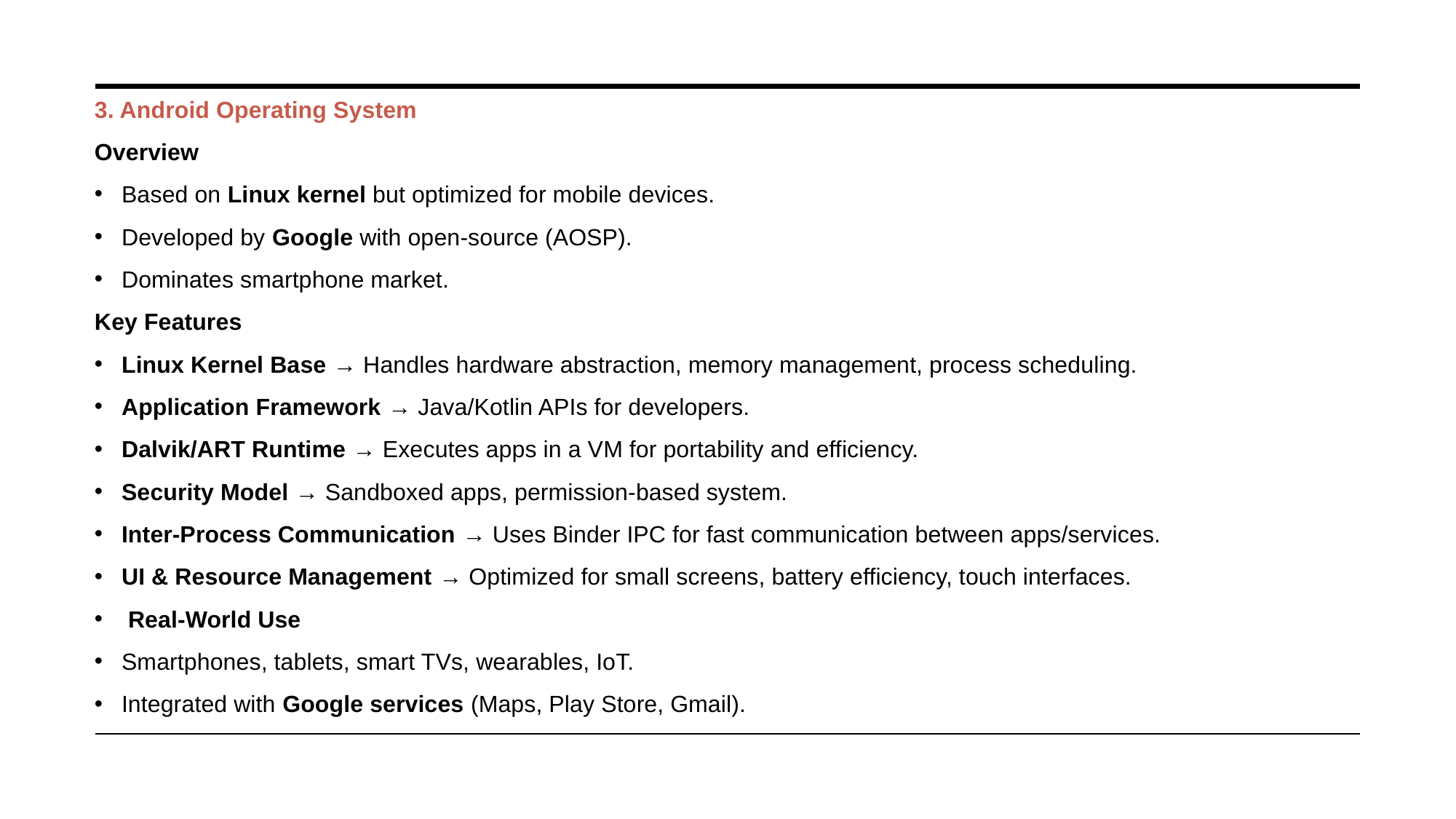

3. Android Operating System
Overview
Based on Linux kernel but optimized for mobile devices.
Developed by Google with open-source (AOSP).
Dominates smartphone market.
Key Features
Linux Kernel Base → Handles hardware abstraction, memory management, process scheduling.
Application Framework → Java/Kotlin APIs for developers.
Dalvik/ART Runtime → Executes apps in a VM for portability and efficiency.
Security Model → Sandboxed apps, permission-based system.
Inter-Process Communication → Uses Binder IPC for fast communication between apps/services.
UI & Resource Management → Optimized for small screens, battery efficiency, touch interfaces.
 Real-World Use
Smartphones, tablets, smart TVs, wearables, IoT.
Integrated with Google services (Maps, Play Store, Gmail).